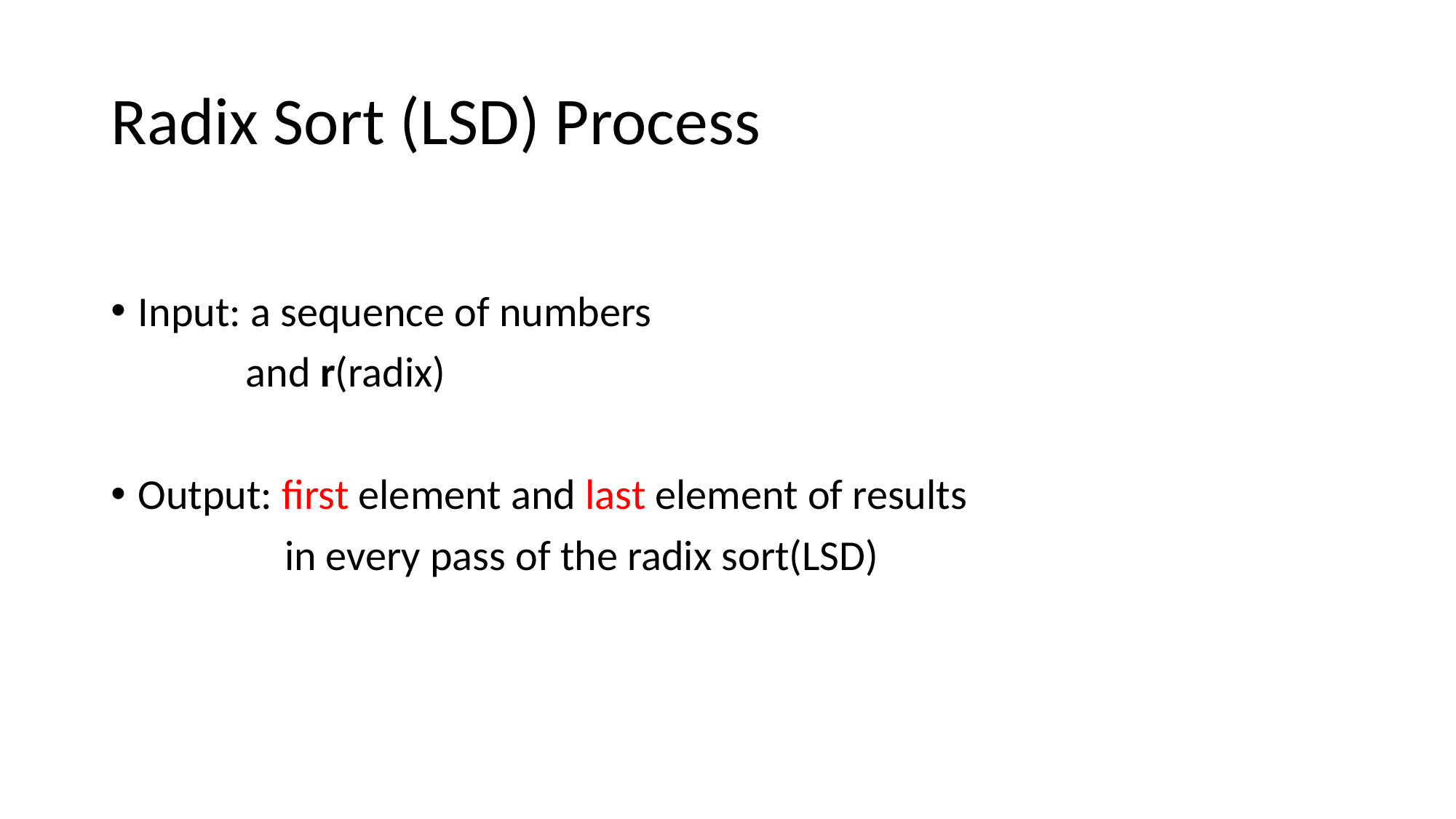

# Radix Sort (LSD) Process

Input: a sequence of numbers
              and r(radix)

Output: first element and last element of results
                  in every pass of the radix sort(LSD)